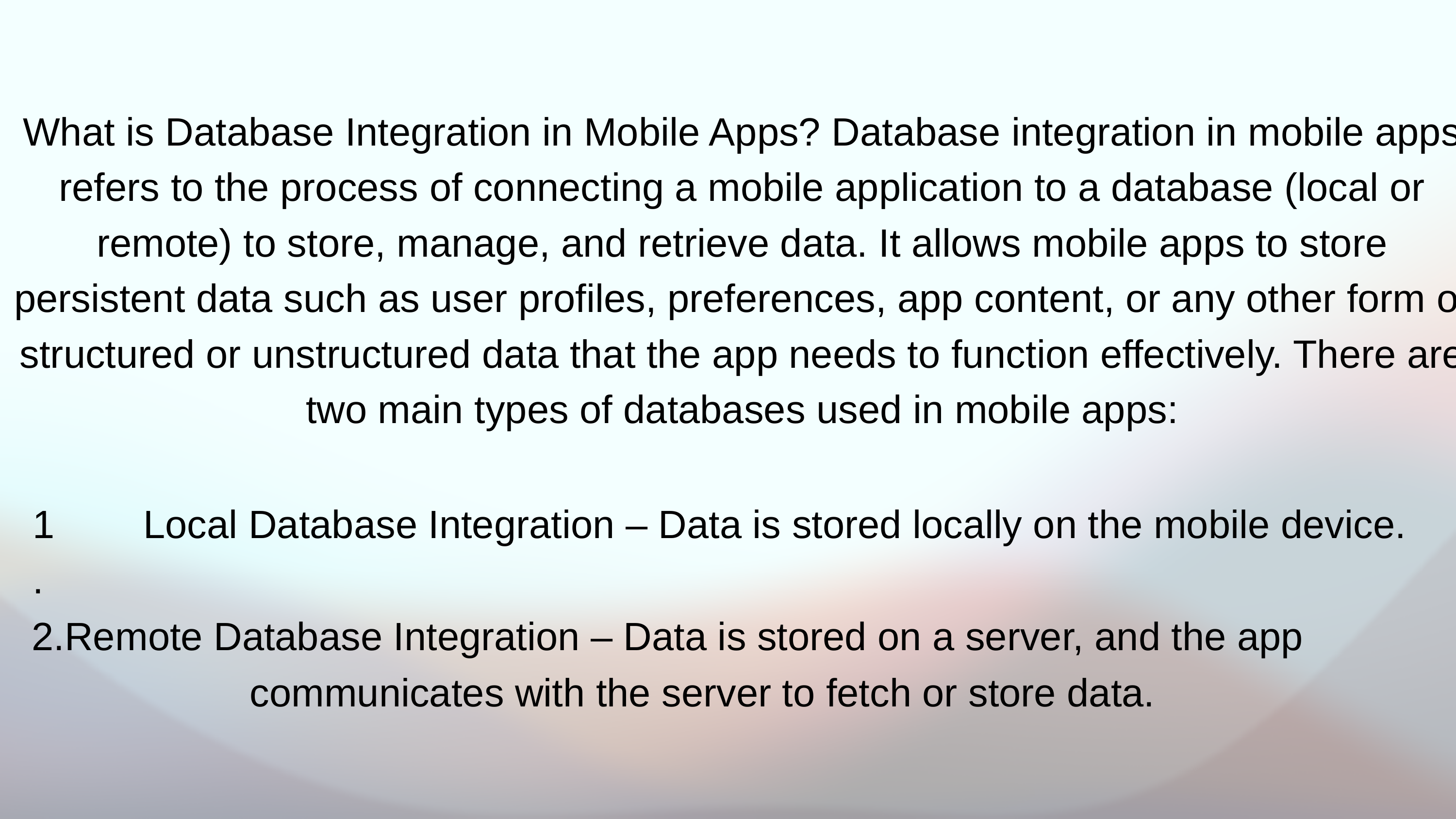

What is Database Integration in Mobile Apps? Database integration in mobile apps refers to the process of connecting a mobile application to a database (local or remote) to store, manage, and retrieve data. It allows mobile apps to store persistent data such as user profiles, preferences, app content, or any other form of structured or unstructured data that the app needs to function effectively. There are two main types of databases used in mobile apps:
1.
Local Database Integration – Data is stored locally on the mobile device.
2.Remote Database Integration – Data is stored on a server, and the app
communicates with the server to fetch or store data.